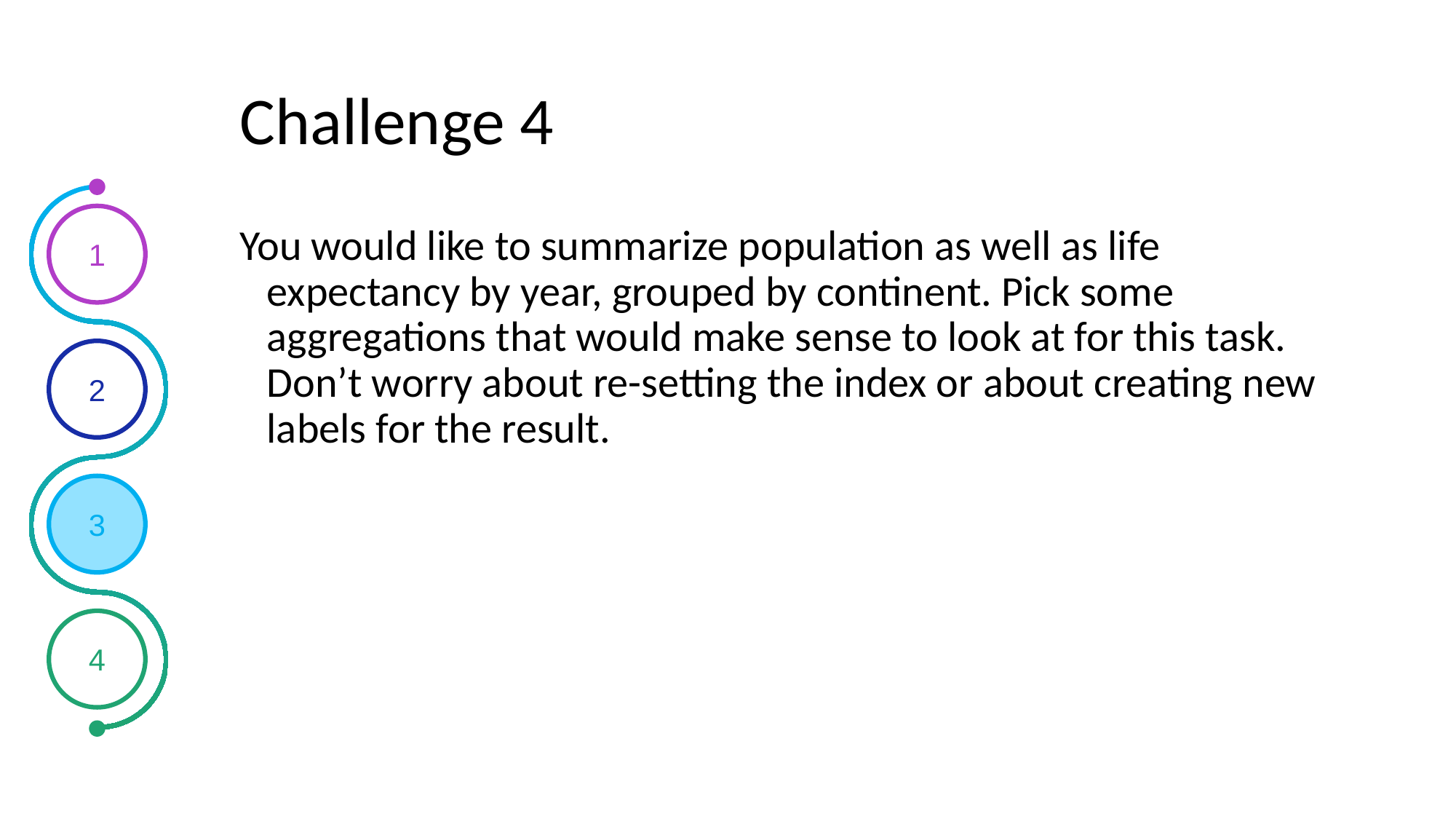

# Challenge 4

1
You would like to summarize population as well as life expectancy by year, grouped by continent. Pick some aggregations that would make sense to look at for this task. Don’t worry about re-setting the index or about creating new labels for the result.
2

3
4